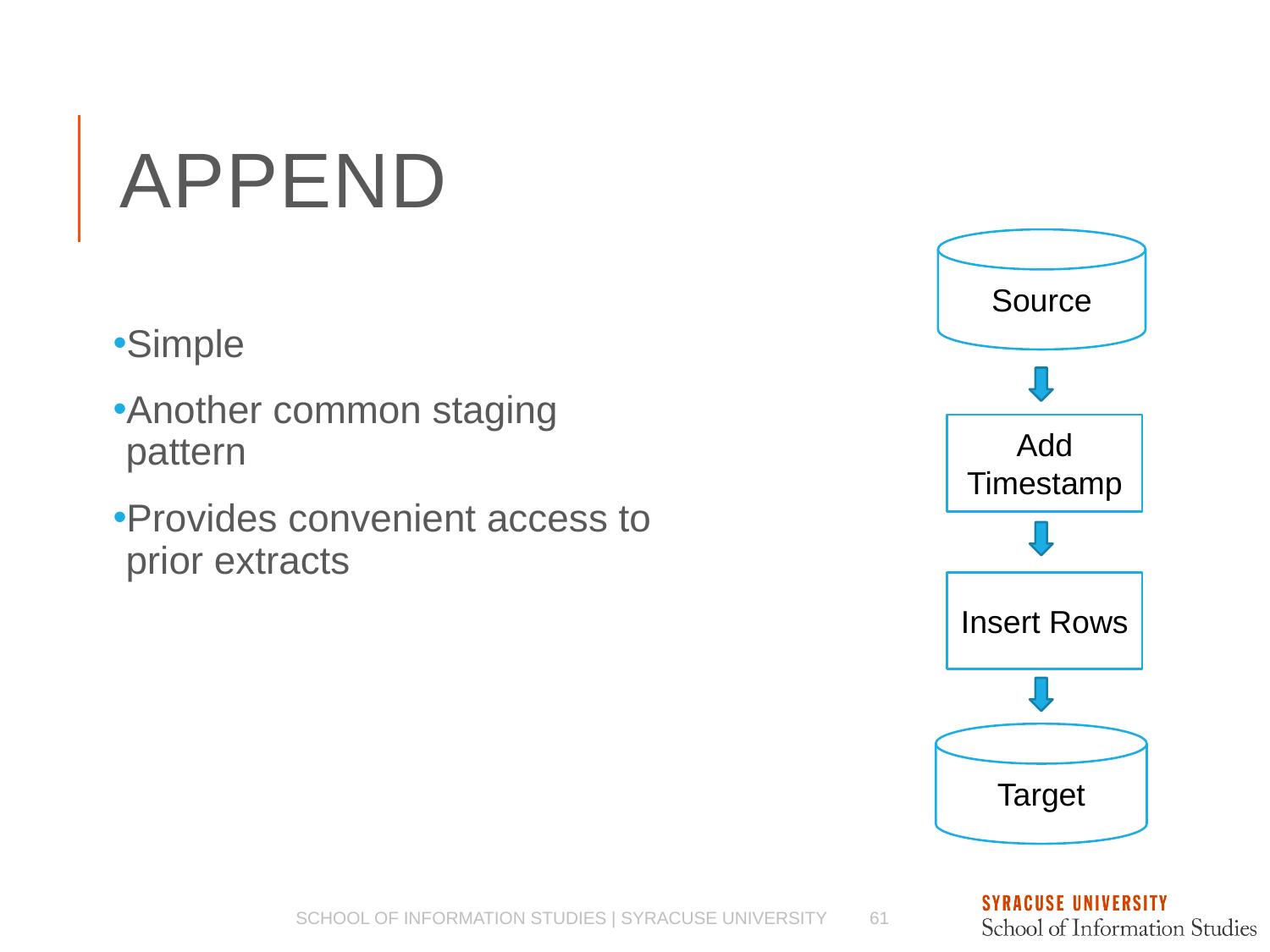

# Append
Source
Simple
Another common staging pattern
Provides convenient access to prior extracts

Add Timestamp

Insert Rows

Target
School of Information Studies | Syracuse University
61